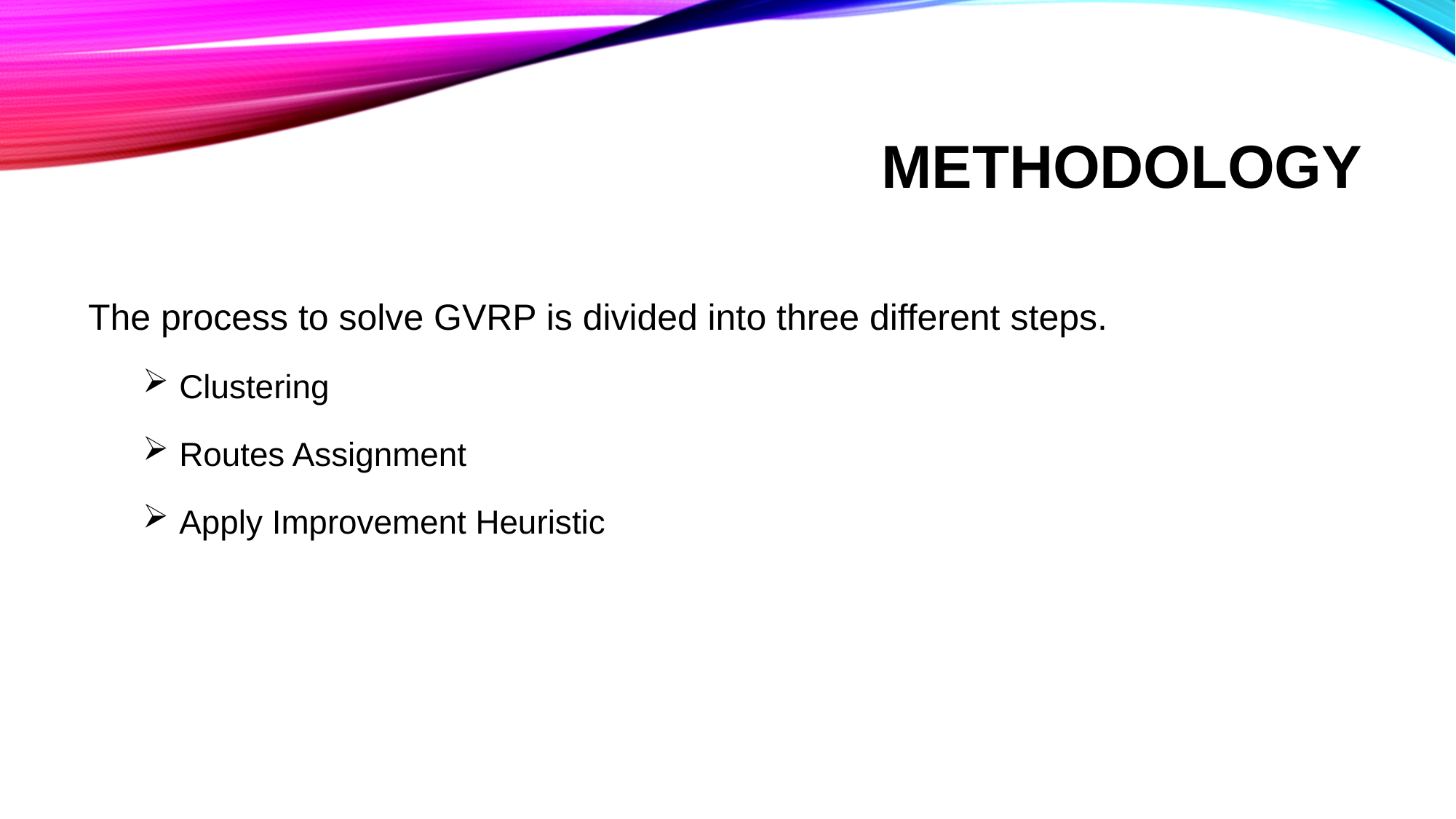

# Methodology
The process to solve GVRP is divided into three different steps.
 Clustering
 Routes Assignment
 Apply Improvement Heuristic